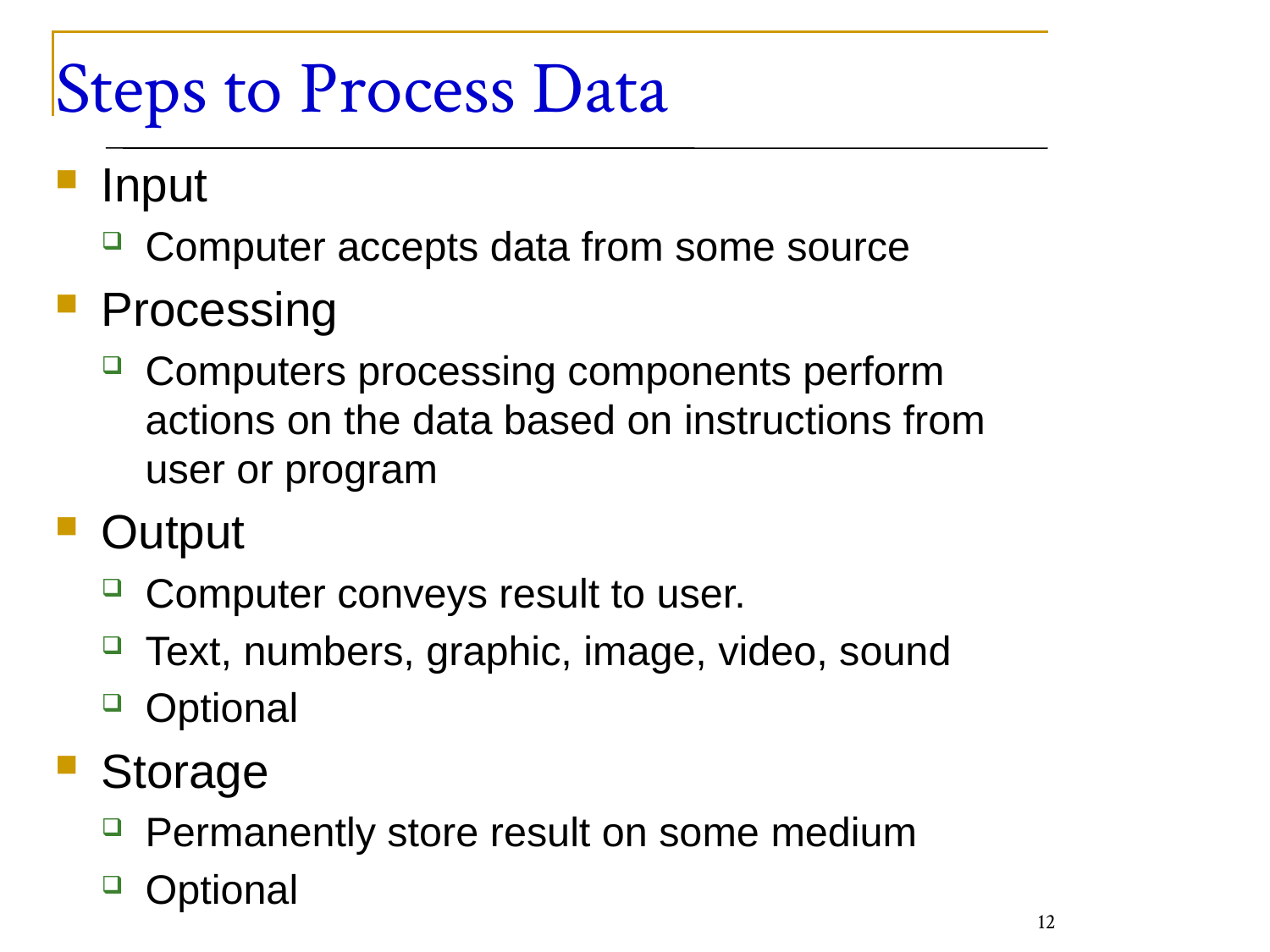

# Steps to Process Data
Input
Computer accepts data from some source
Processing
Computers processing components perform actions on the data based on instructions from user or program
Output
Computer conveys result to user.
Text, numbers, graphic, image, video, sound
Optional
Storage
Permanently store result on some medium
Optional
12